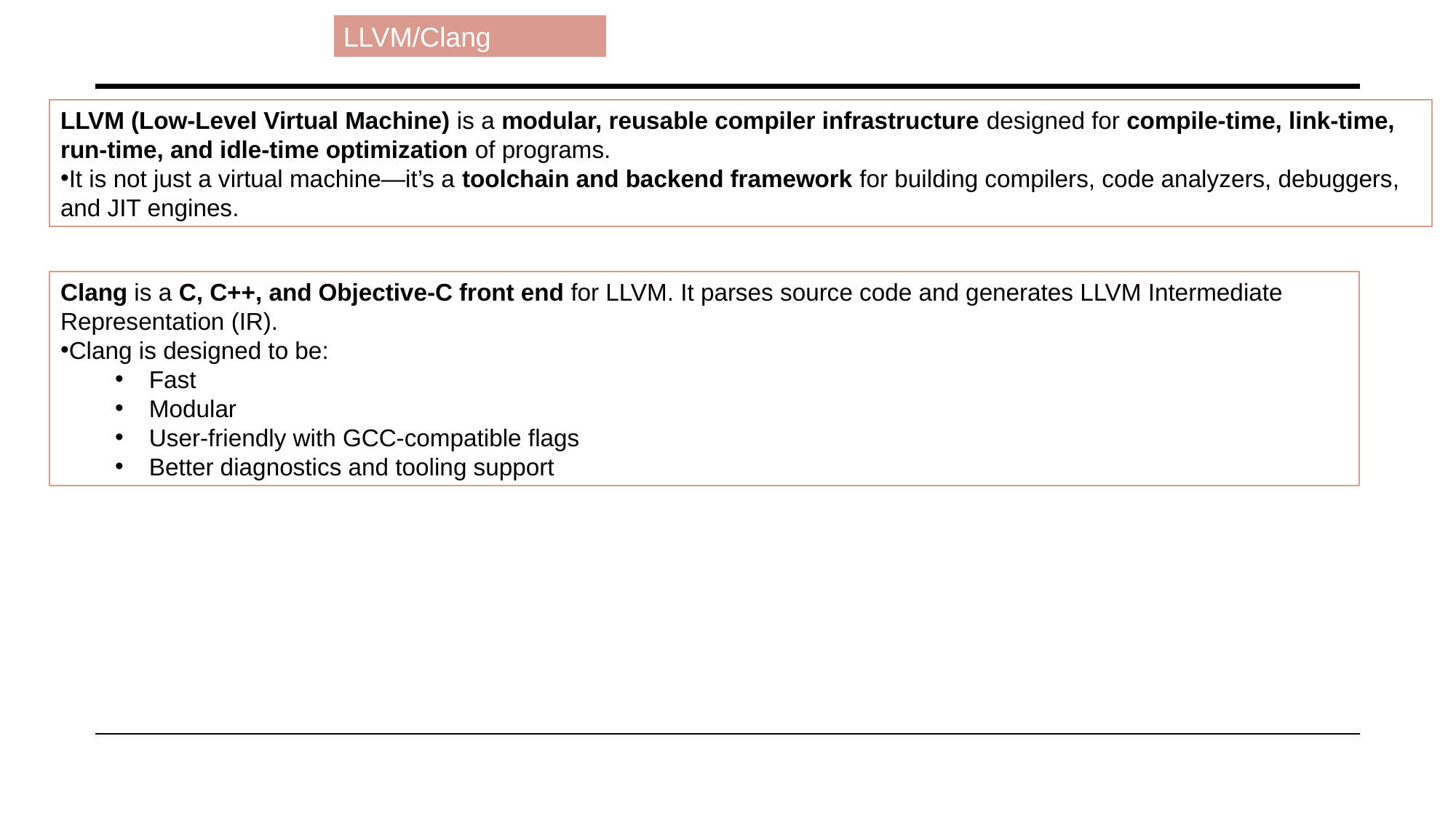

LLVM/Clang
LLVM (Low-Level Virtual Machine) is a modular, reusable compiler infrastructure designed for compile-time, link-time,
run-time, and idle-time optimization of programs.
It is not just a virtual machine—it’s a toolchain and backend framework for building compilers, code analyzers, debuggers, and JIT engines.
Clang is a C, C++, and Objective-C front end for LLVM. It parses source code and generates LLVM Intermediate Representation (IR).
Clang is designed to be:
Fast
Modular
User-friendly with GCC-compatible flags
Better diagnostics and tooling support